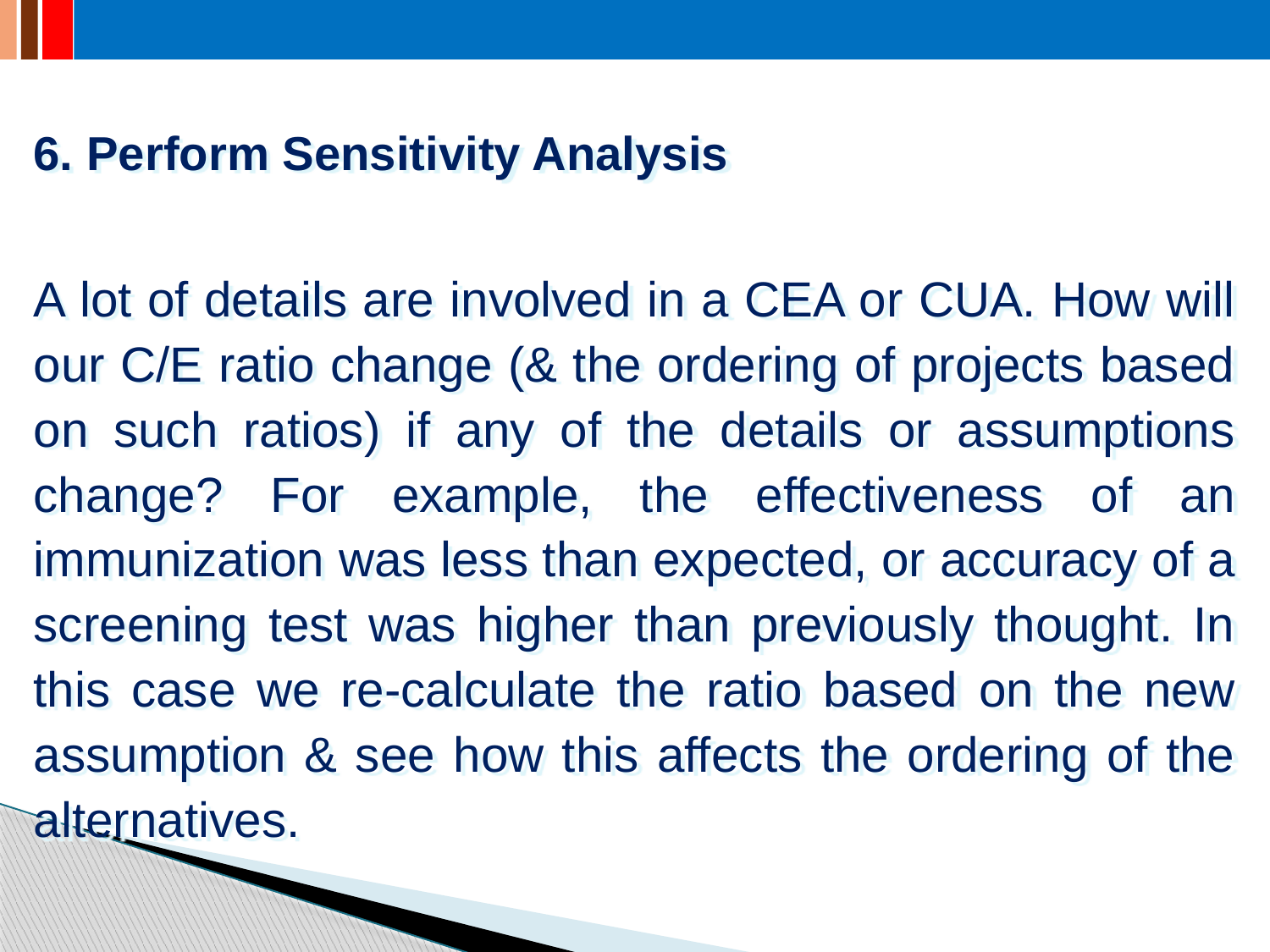

6. Perform Sensitivity Analysis

A lot of details are involved in a CEA or CUA. How will our C/E ratio change (& the ordering of projects based on such ratios) if any of the details or assumptions change? For example, the effectiveness of an immunization was less than expected, or accuracy of a screening test was higher than previously thought. In this case we re-calculate the ratio based on the new assumption & see how this affects the ordering of the alternatives.